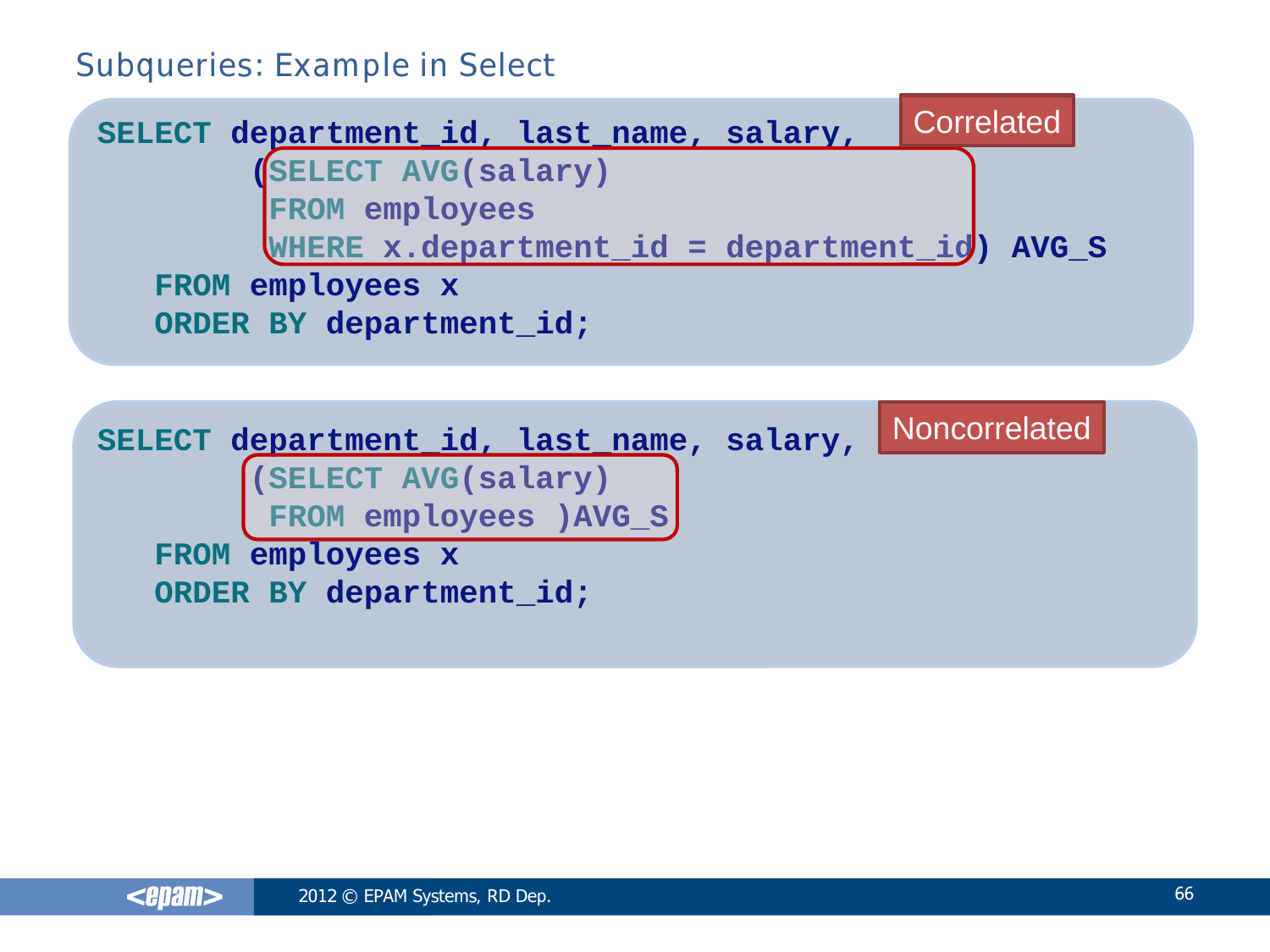

# Subqueries: Example in Select
Correlated

SELECT department_id, last_name, salary,
        (SELECT AVG(salary)
         FROM employees
         WHERE x.department_id = department_id) AVG_S
   FROM employees x
   ORDER BY department_id;

Noncorrelated
SELECT department_id, last_name, salary,
        (SELECT AVG(salary)
         FROM employees )AVG_S
   FROM employees x
   ORDER BY department_id;

66
2012 © EPAM Systems, RD Dep.